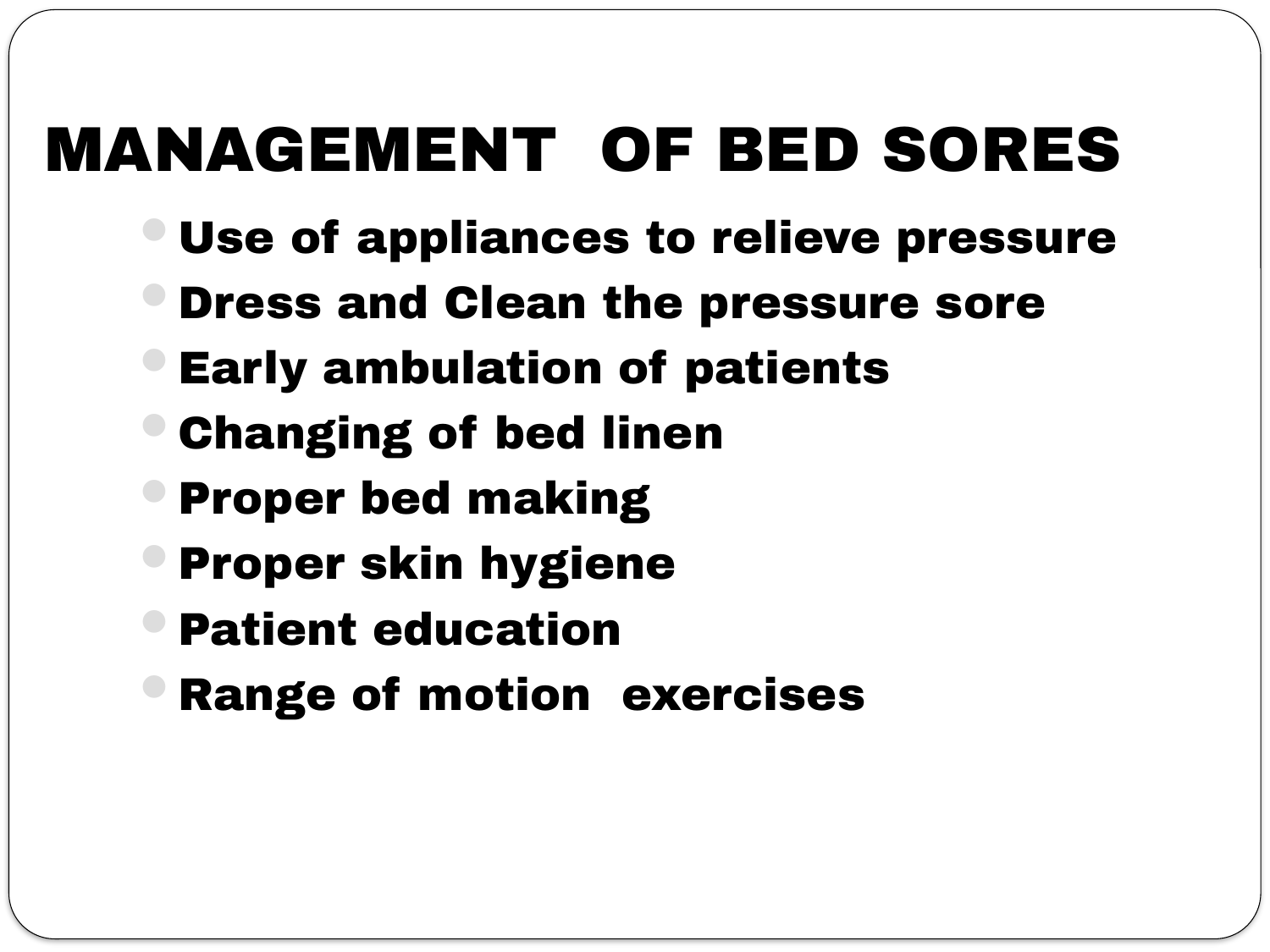

# MANAGEMENT  OF BED SORES
Use of appliances to relieve pressure
Dress and Clean the pressure sore
Early ambulation of patients
Changing of bed linen
Proper bed making
Proper skin hygiene
Patient education
Range of motion  exercises